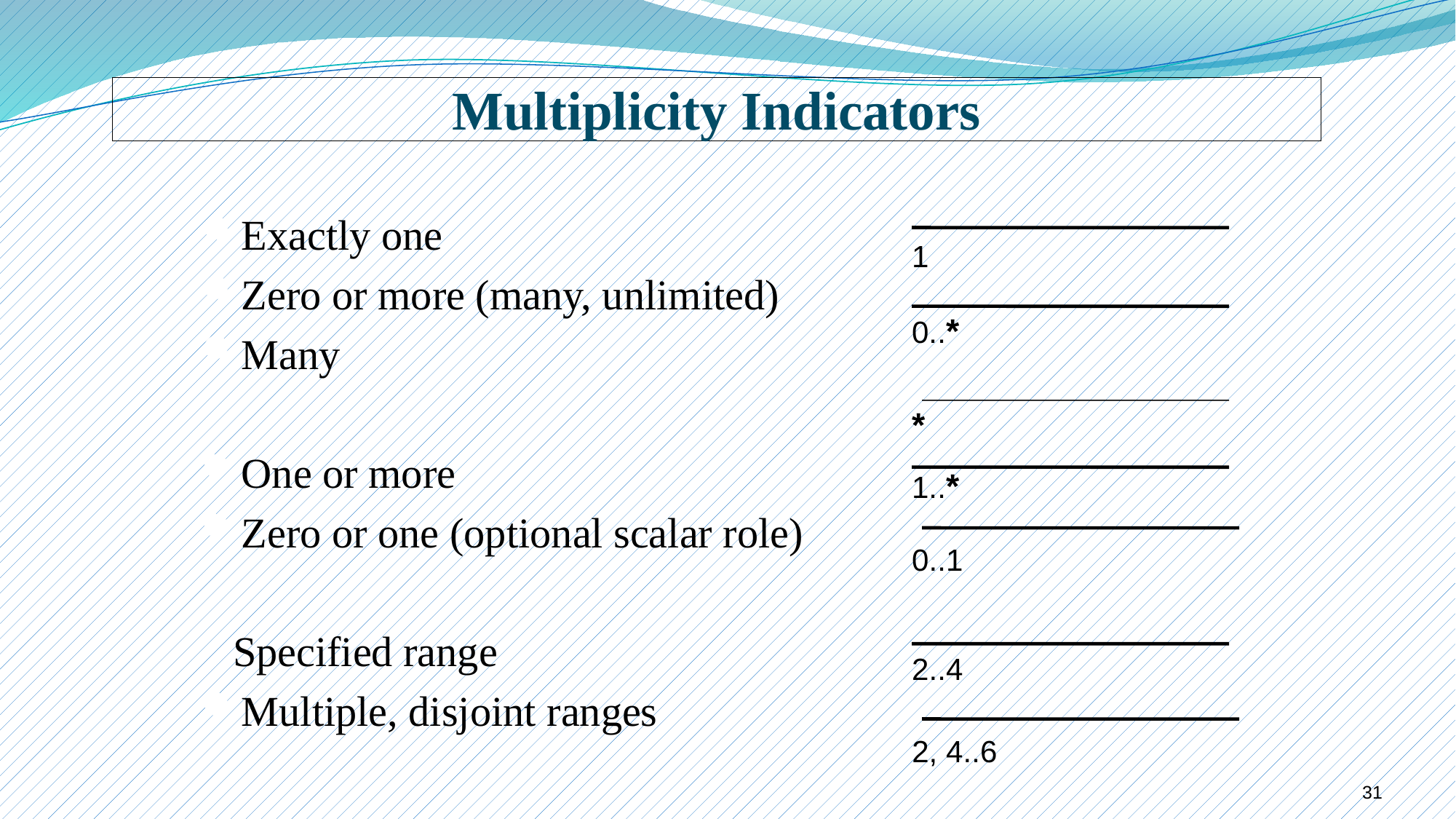

# Multiplicity Indicators

Exactly one
Zero or more (many, unlimited)
Many

One or more
Zero or one (optional scalar role)

   Specified range
Multiple, disjoint ranges

1

0..*

*
1..*

0..1

2..4

2, 4..6
31